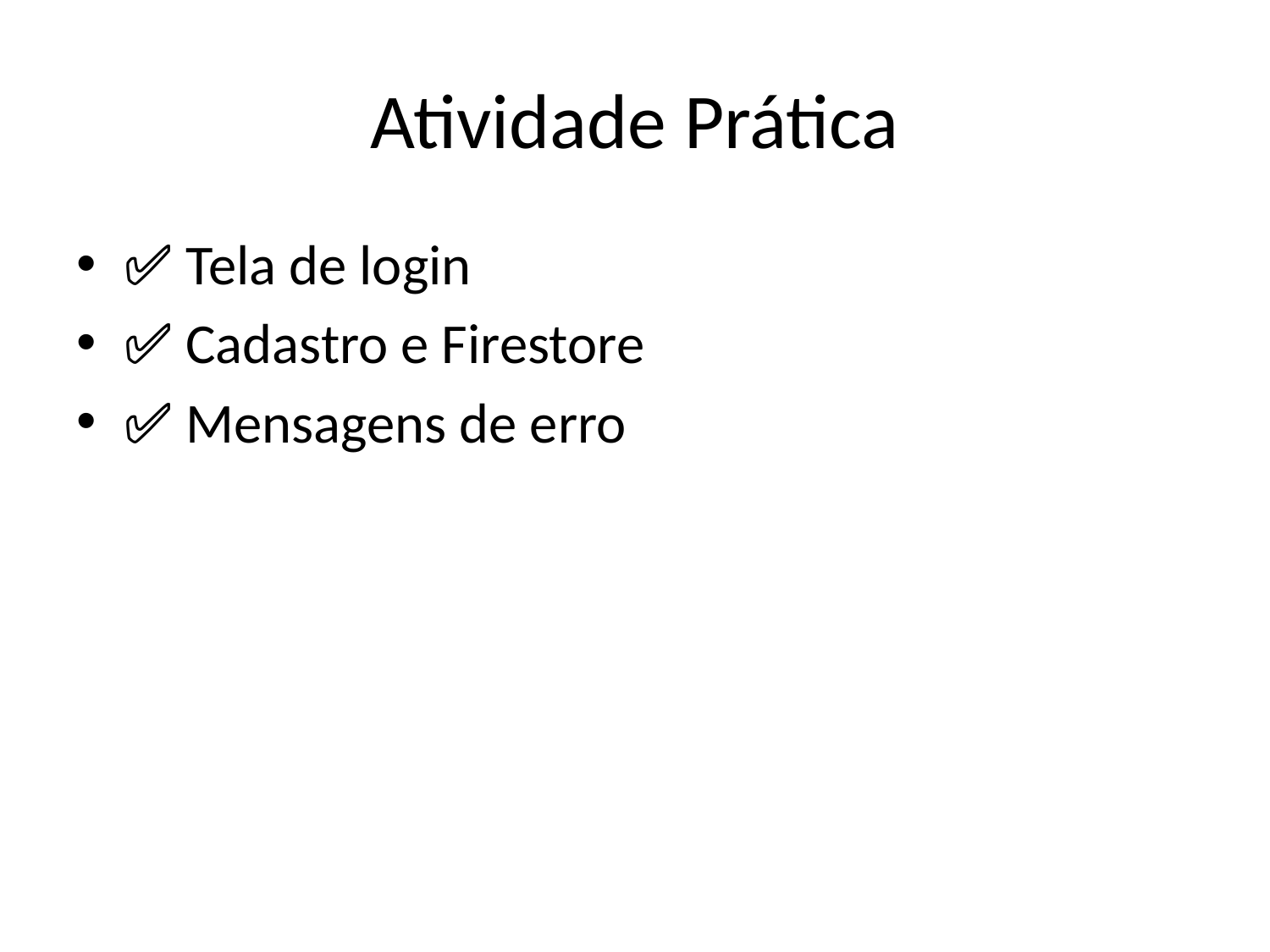

# Atividade Prática
✅ Tela de login
✅ Cadastro e Firestore
✅ Mensagens de erro